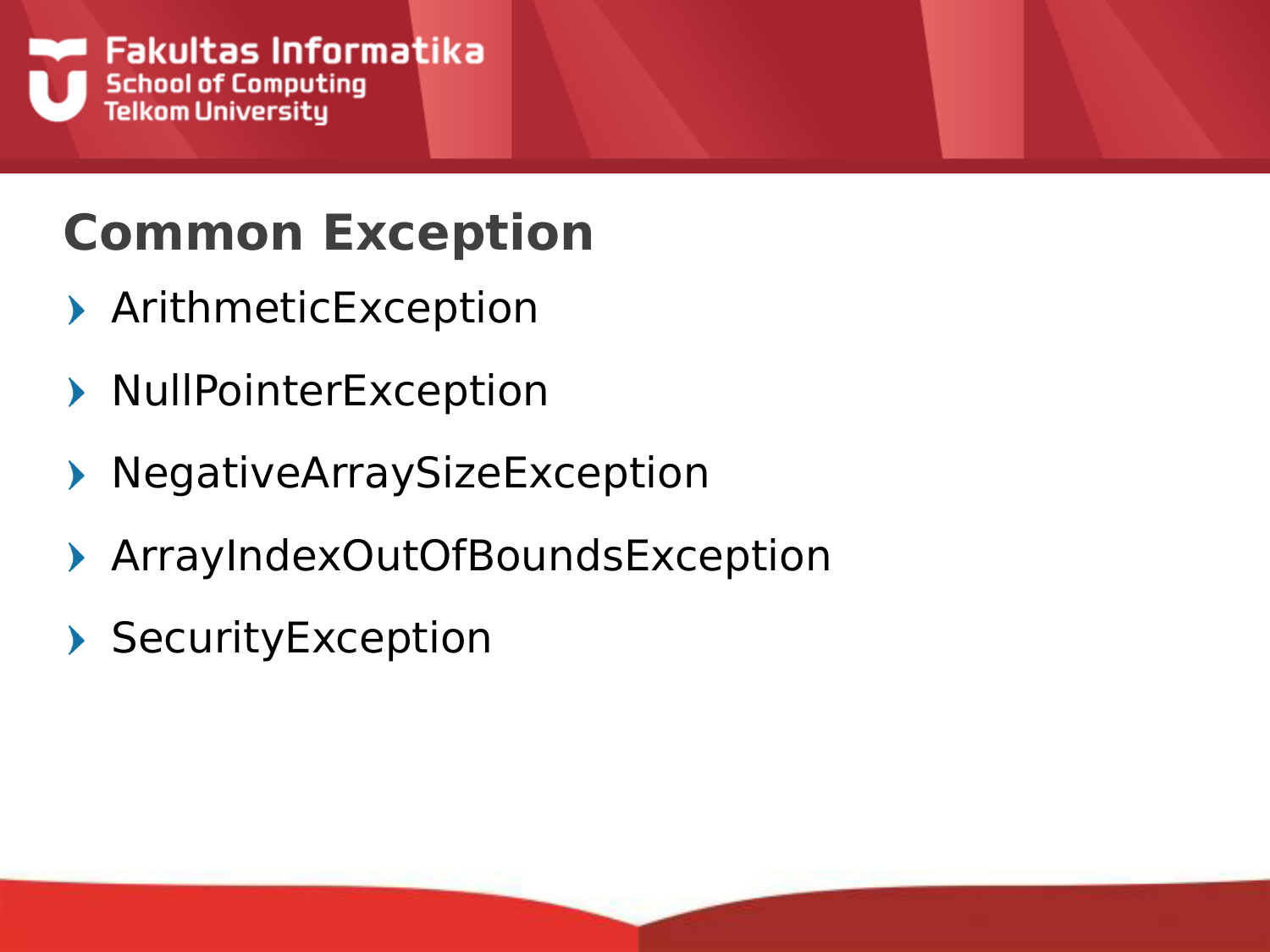

# Common Exception
ArithmeticException
NullPointerException
NegativeArraySizeException
ArrayIndexOutOfBoundsException
SecurityException